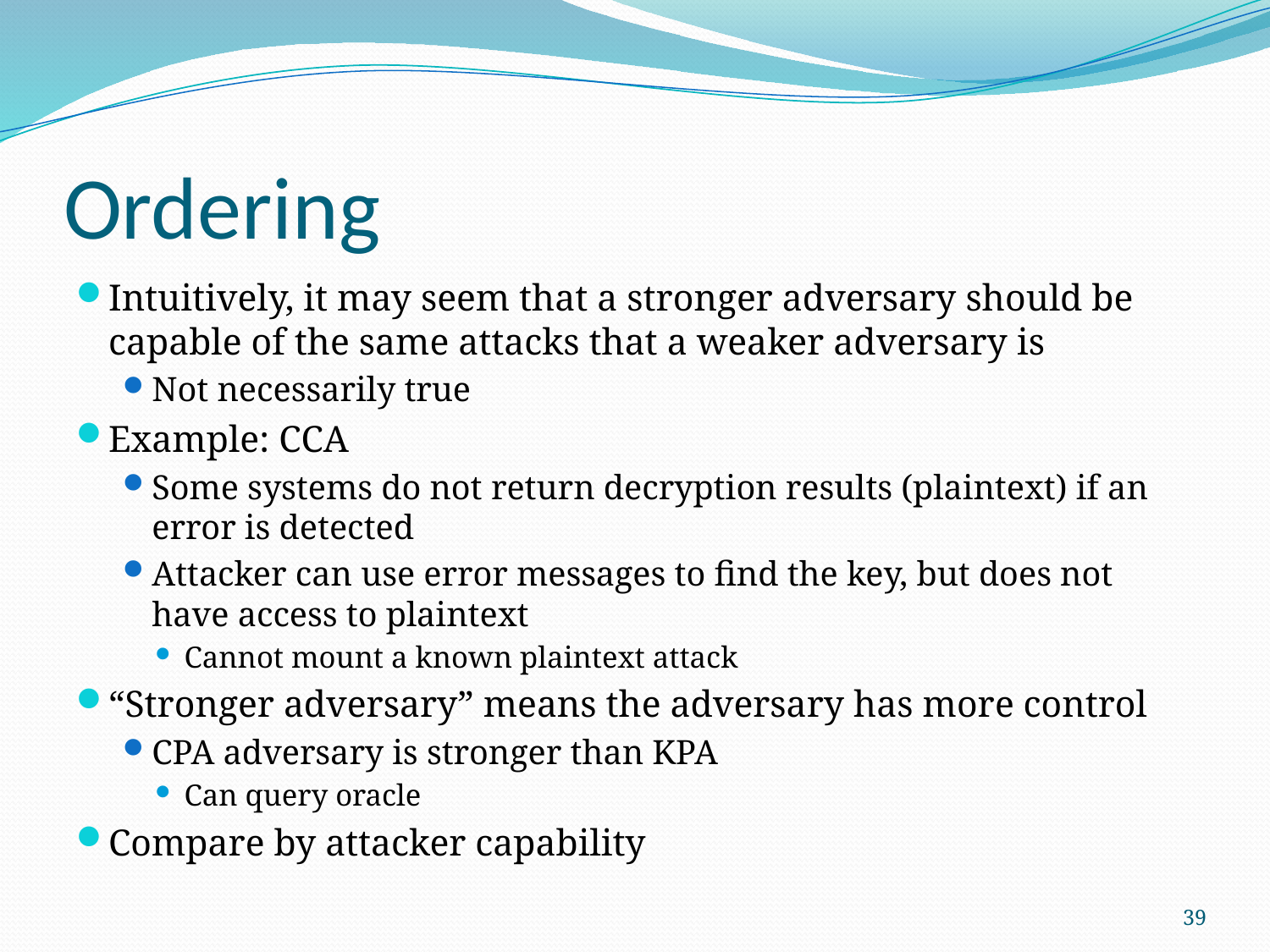

# Ordering
Intuitively, it may seem that a stronger adversary should be capable of the same attacks that a weaker adversary is
Not necessarily true
Example: CCA
Some systems do not return decryption results (plaintext) if an error is detected
Attacker can use error messages to find the key, but does not have access to plaintext
Cannot mount a known plaintext attack
“Stronger adversary” means the adversary has more control
CPA adversary is stronger than KPA
Can query oracle
Compare by attacker capability
39